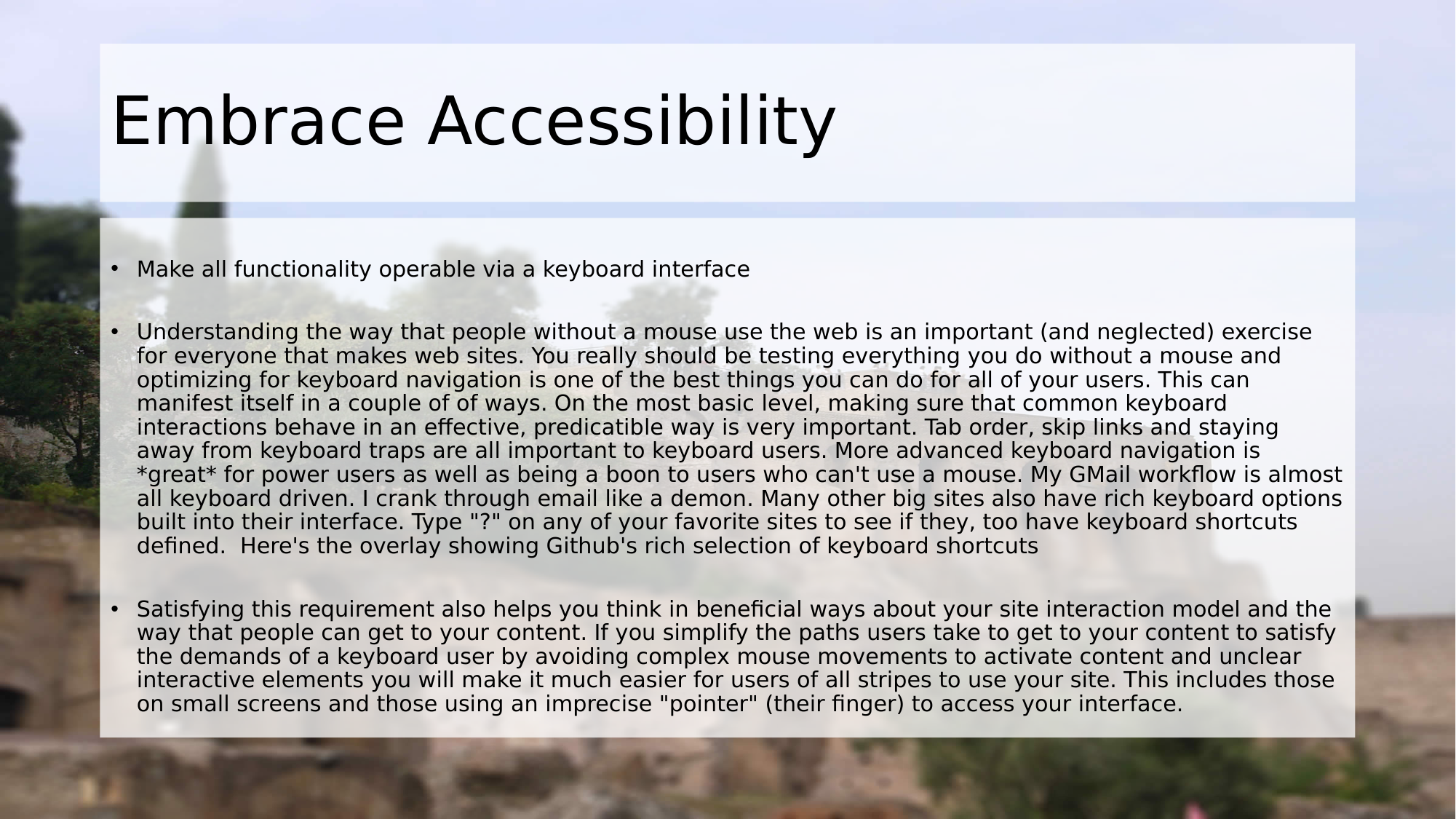

# Embrace Accessibility

Make all functionality operable via a keyboard interface

Understanding the way that people without a mouse use the web is an important (and neglected) exercise for everyone that makes web sites. You really should be testing everything you do without a mouse and optimizing for keyboard navigation is one of the best things you can do for all of your users. This can manifest itself in a couple of of ways. On the most basic level, making sure that common keyboard interactions behave in an effective, predicatible way is very important. Tab order, skip links and staying away from keyboard traps are all important to keyboard users. More advanced keyboard navigation is *great* for power users as well as being a boon to users who can't use a mouse. My GMail workflow is almost all keyboard driven. I crank through email like a demon. Many other big sites also have rich keyboard options built into their interface. Type "?" on any of your favorite sites to see if they, too have keyboard shortcuts defined.  Here's the overlay showing Github's rich selection of keyboard shortcuts

Satisfying this requirement also helps you think in beneficial ways about your site interaction model and the way that people can get to your content. If you simplify the paths users take to get to your content to satisfy the demands of a keyboard user by avoiding complex mouse movements to activate content and unclear interactive elements you will make it much easier for users of all stripes to use your site. This includes those on small screens and those using an imprecise "pointer" (their finger) to access your interface.